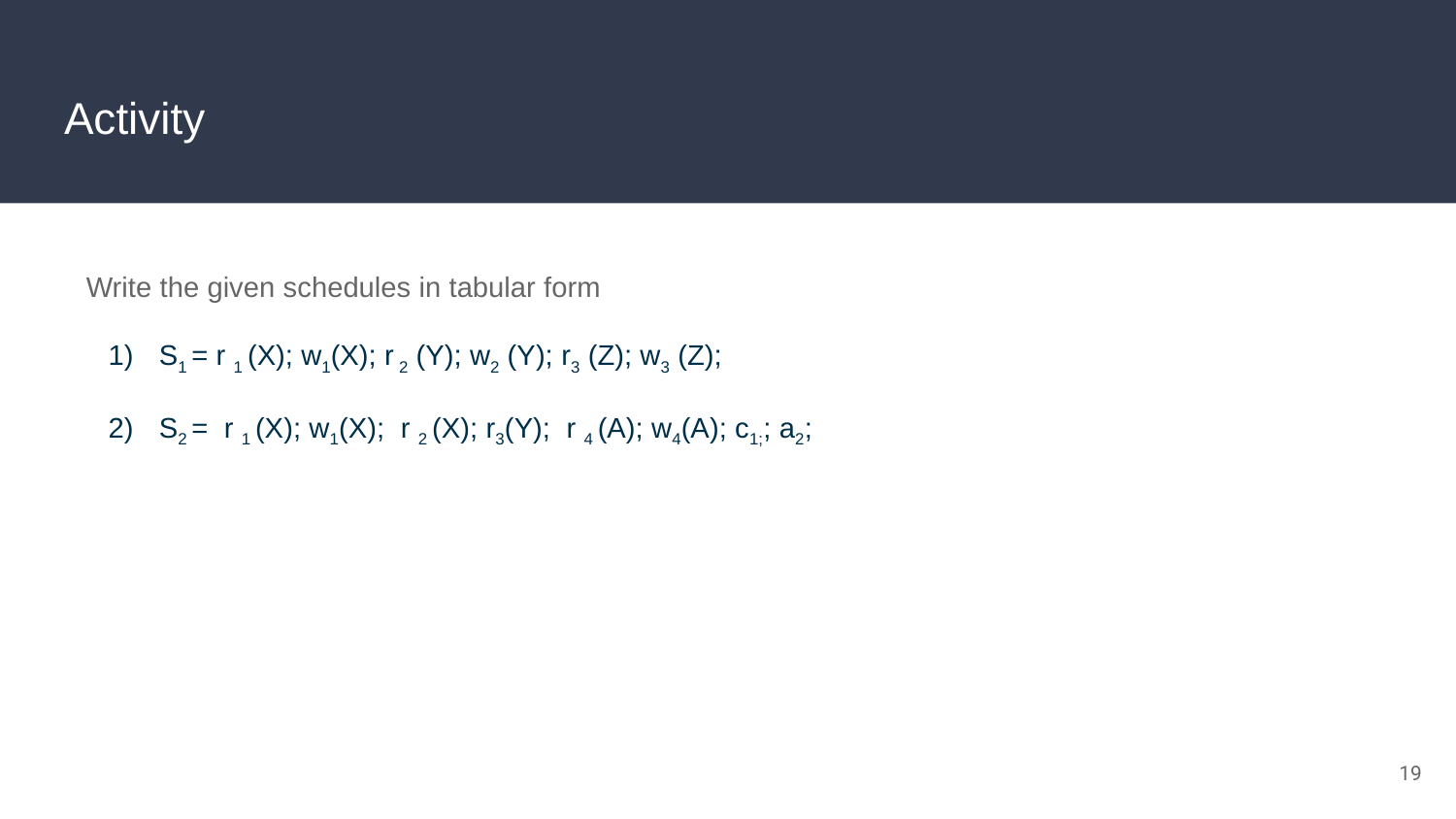

# Activity
Write the given schedules in tabular form

S1 = r 1 (X); w1(X); r 2 (Y); w2 (Y); r3 (Z); w3 (Z);

S2 =  r 1 (X); w1(X);  r 2 (X); r3(Y);  r 4 (A); w4(A); c1;; a2;

19